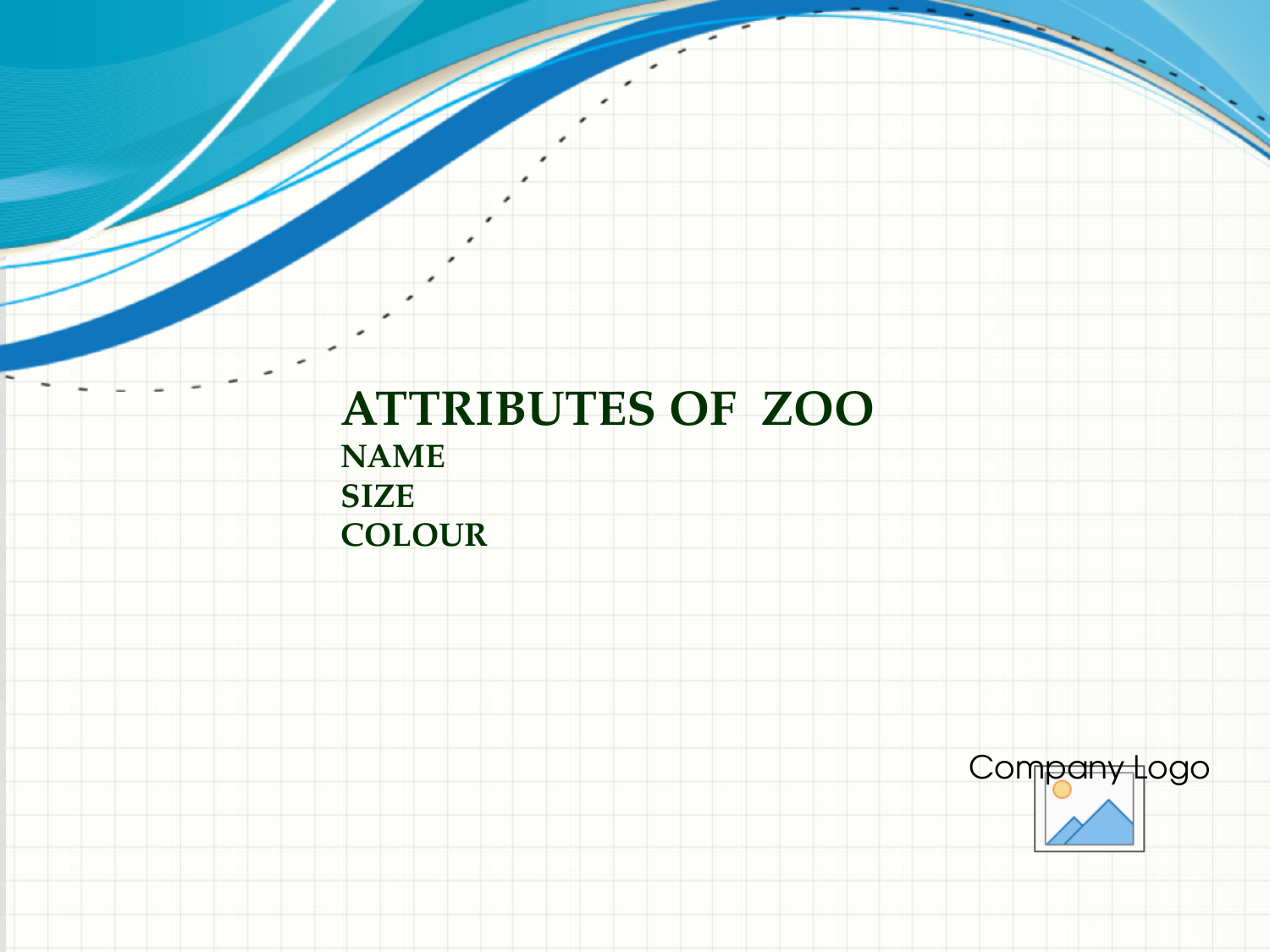

# ATTRIBUTES OF  ZOO NAME SIZE COLOUR